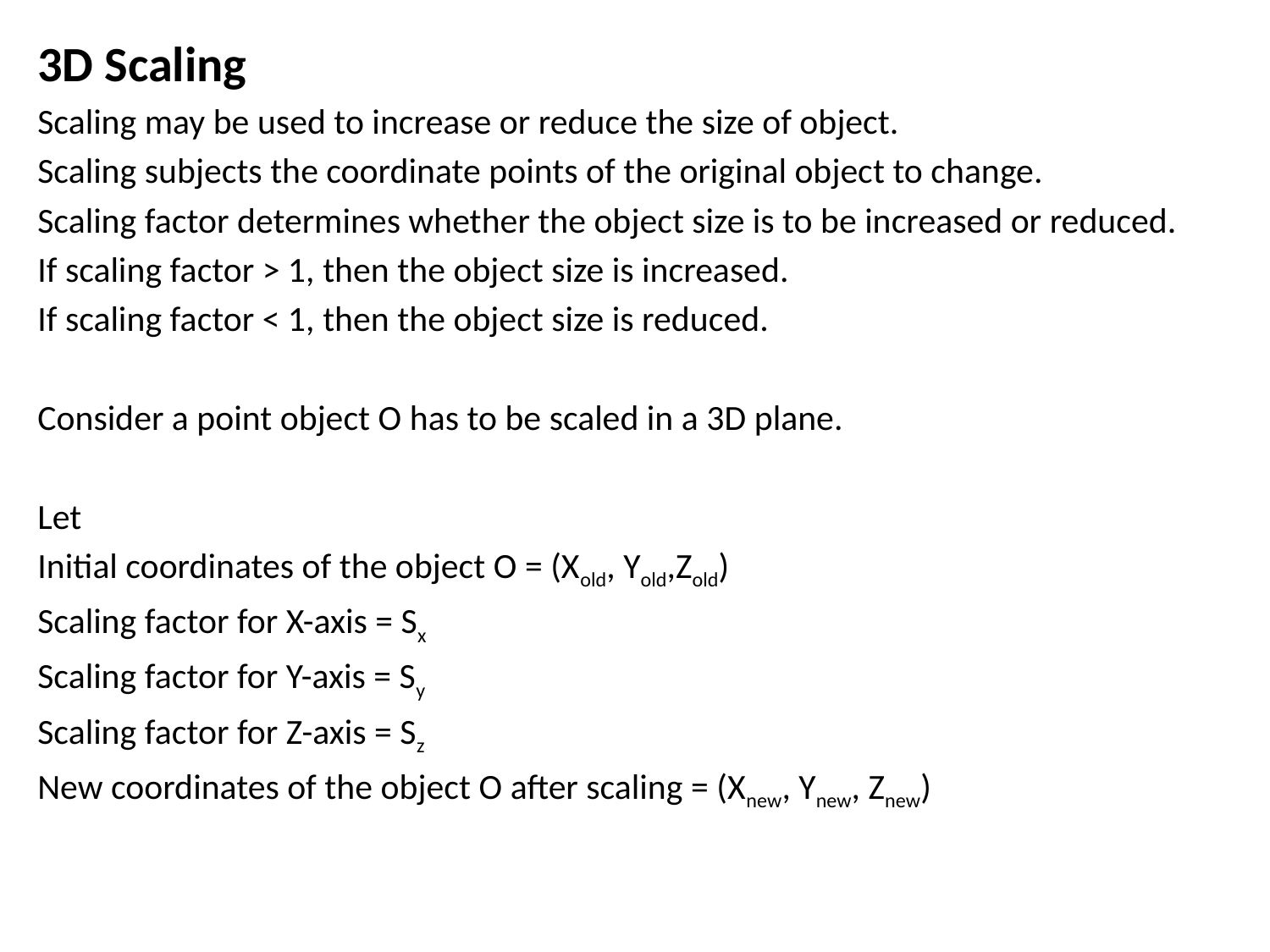

3D Scaling
Scaling may be used to increase or reduce the size of object.
Scaling subjects the coordinate points of the original object to change.
Scaling factor determines whether the object size is to be increased or reduced.
If scaling factor > 1, then the object size is increased.
If scaling factor < 1, then the object size is reduced.

Consider a point object O has to be scaled in a 3D plane.

Let
Initial coordinates of the object O = (Xold, Yold,Zold)
Scaling factor for X-axis = Sx
Scaling factor for Y-axis = Sy
Scaling factor for Z-axis = Sz
New coordinates of the object O after scaling = (Xnew, Ynew, Znew)